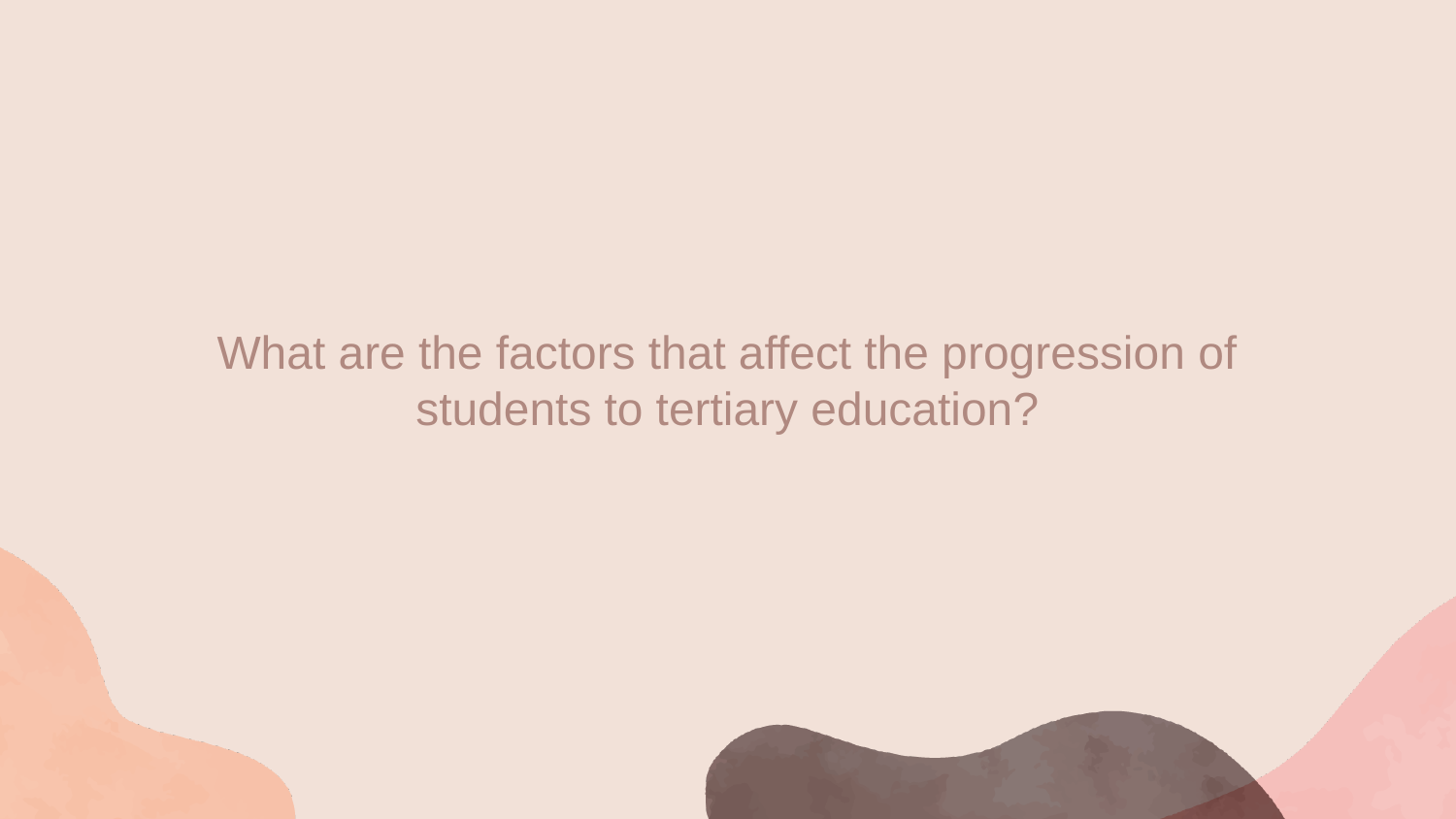

What are the factors that affect the progression of students to tertiary education?